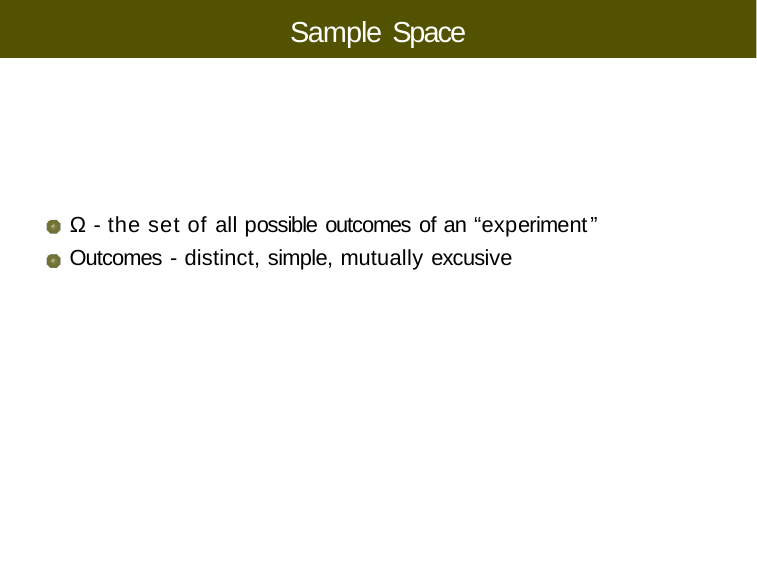

# Sample Space
Ω - the set of all possible outcomes of an “experiment” Outcomes - distinct, simple, mutually excusive
Copyright ➞2022, Ivan Mann
CS 355/555 Probability and Statistics  for CS
4/21	: